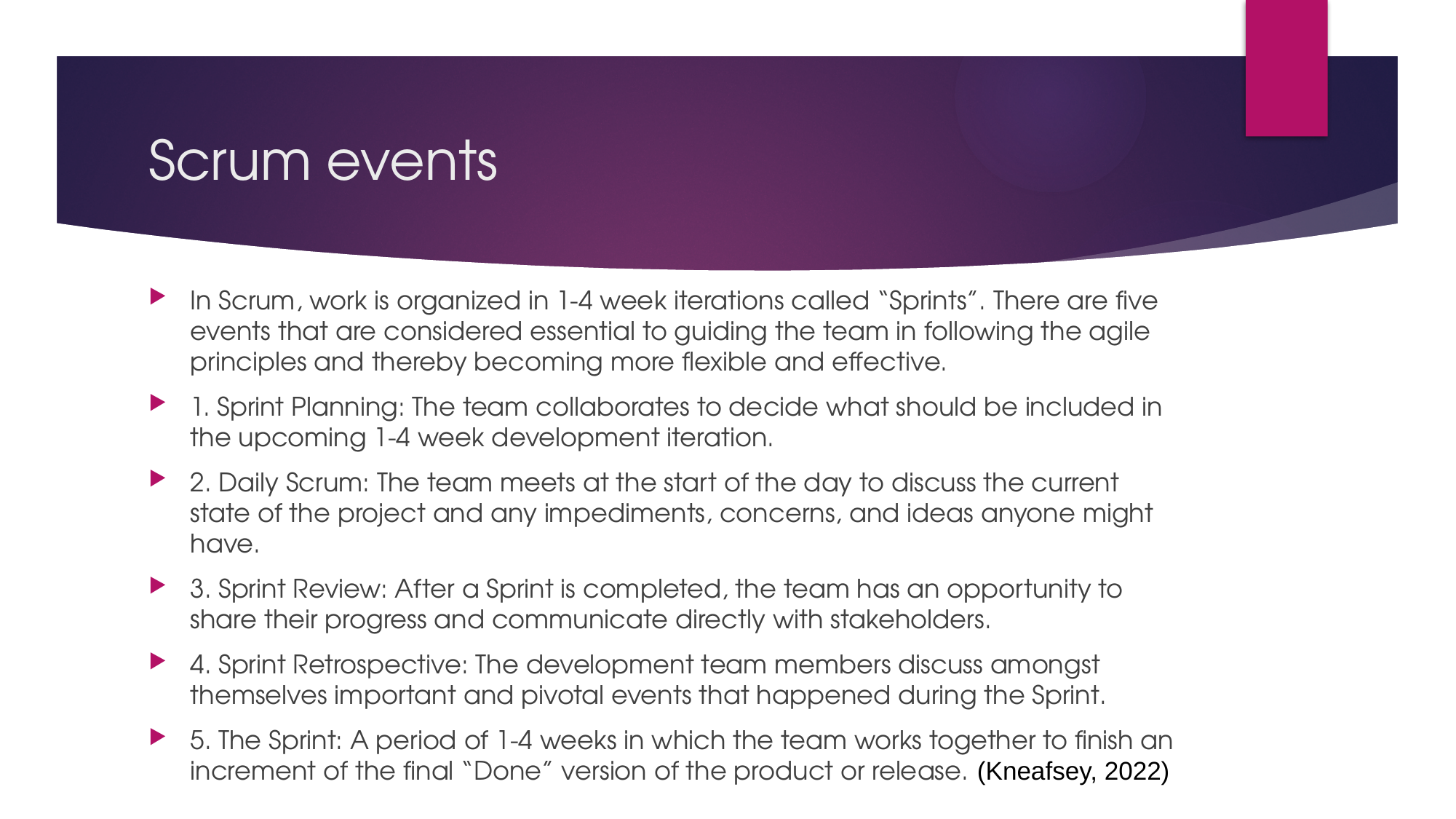

# Scrum events
In Scrum, work is organized in 1-4 week iterations called “Sprints”. There are five events that are considered essential to guiding the team in following the agile principles and thereby becoming more flexible and effective.
1. Sprint Planning: The team collaborates to decide what should be included in the upcoming 1-4 week development iteration.
2. Daily Scrum: The team meets at the start of the day to discuss the current state of the project and any impediments, concerns, and ideas anyone might have.
3. Sprint Review: After a Sprint is completed, the team has an opportunity to share their progress and communicate directly with stakeholders.
4. Sprint Retrospective: The development team members discuss amongst themselves important and pivotal events that happened during the Sprint.
5. The Sprint: A period of 1-4 weeks in which the team works together to finish an increment of the final “Done” version of the product or release. (Kneafsey, 2022)